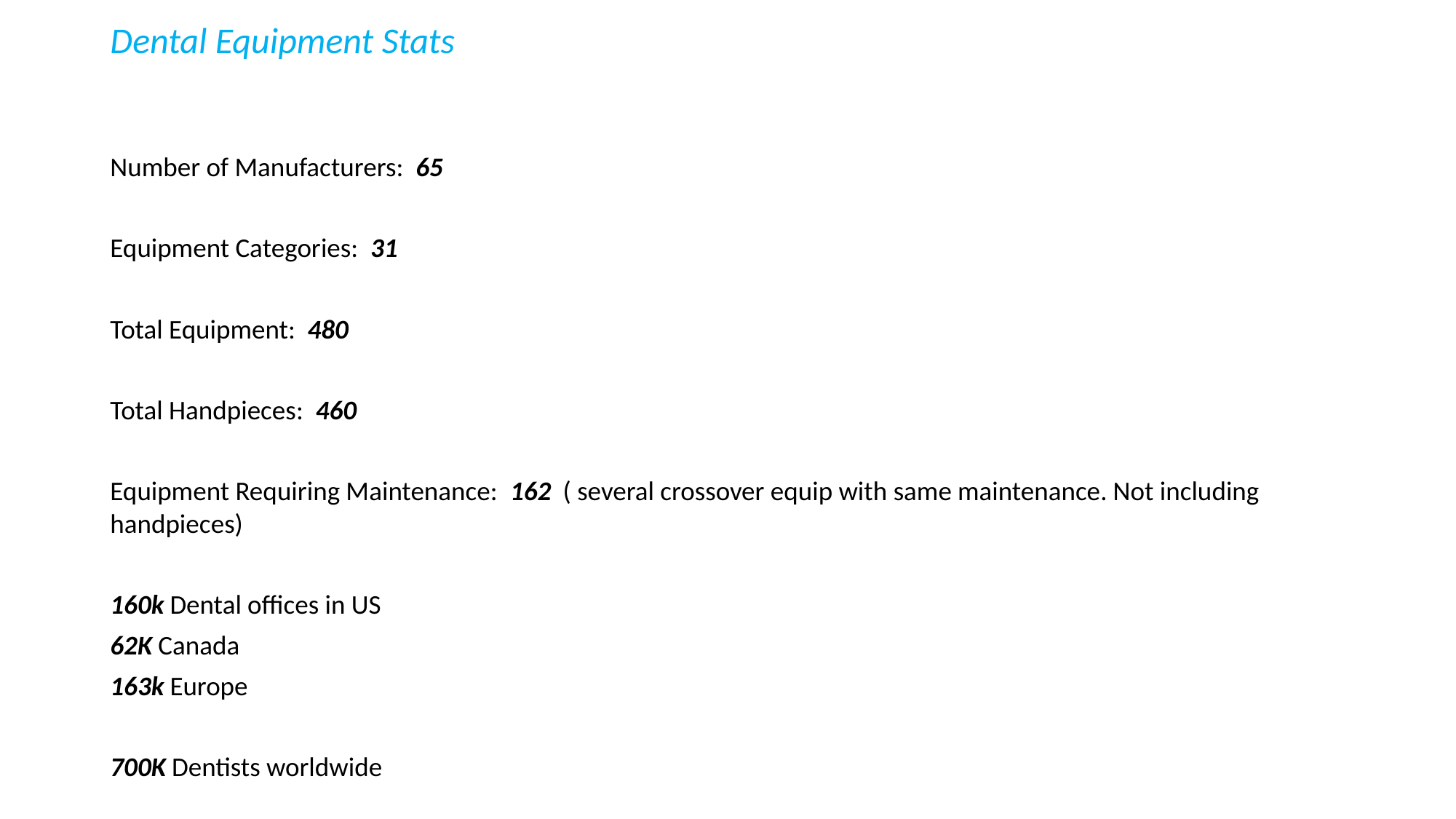

# Dental Equipment Stats

Number of Manufacturers:  65

Equipment Categories:  31

Total Equipment:  480

Total Handpieces:  460

Equipment Requiring Maintenance:  162  ( several crossover equip with same maintenance. Not including handpieces)

160k Dental offices in US
62K Canada
163k Europe

700K Dentists worldwide